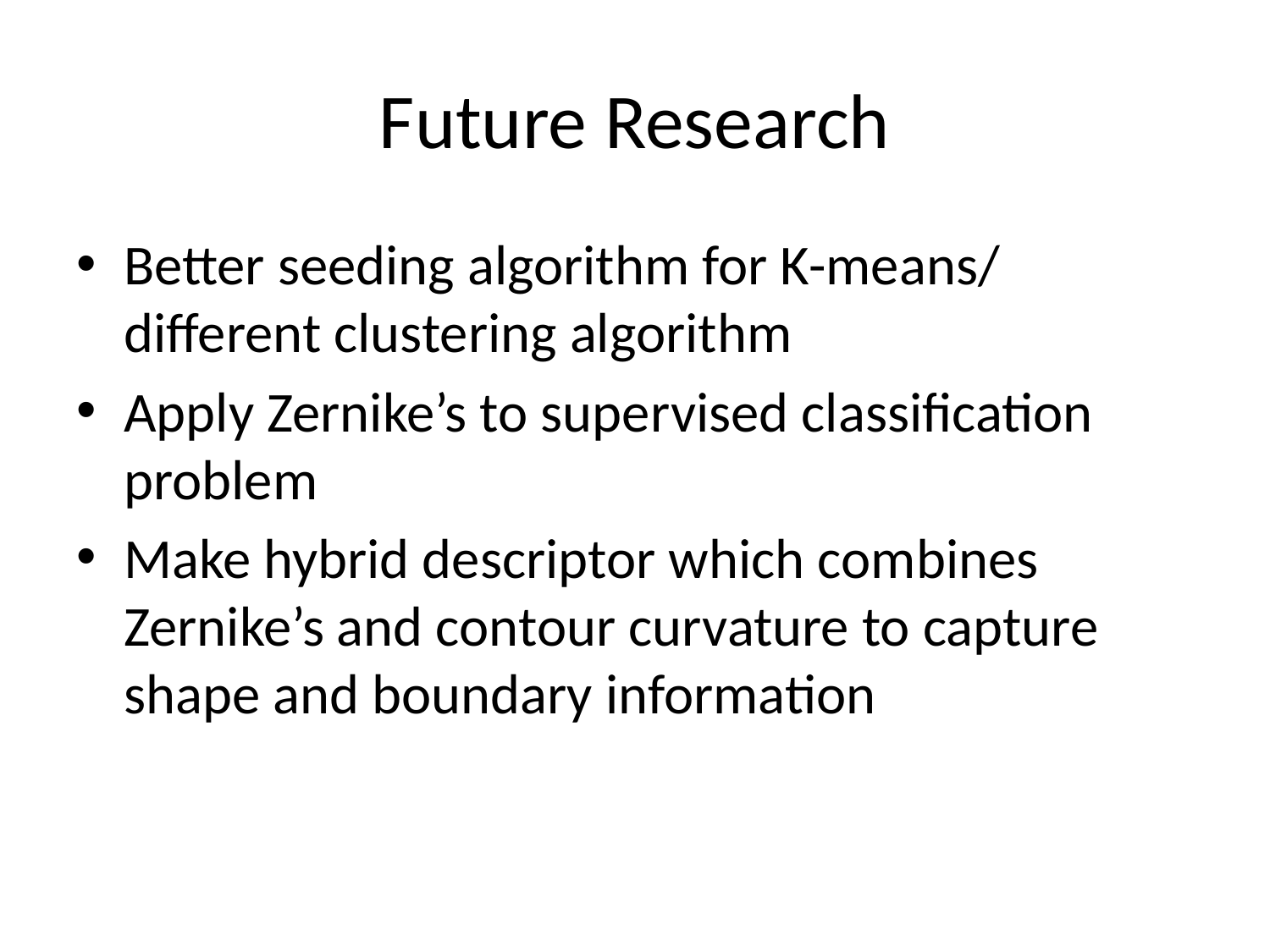

# Future Research
Better seeding algorithm for K-means/ different clustering algorithm
Apply Zernike’s to supervised classification problem
Make hybrid descriptor which combines Zernike’s and contour curvature to capture shape and boundary information